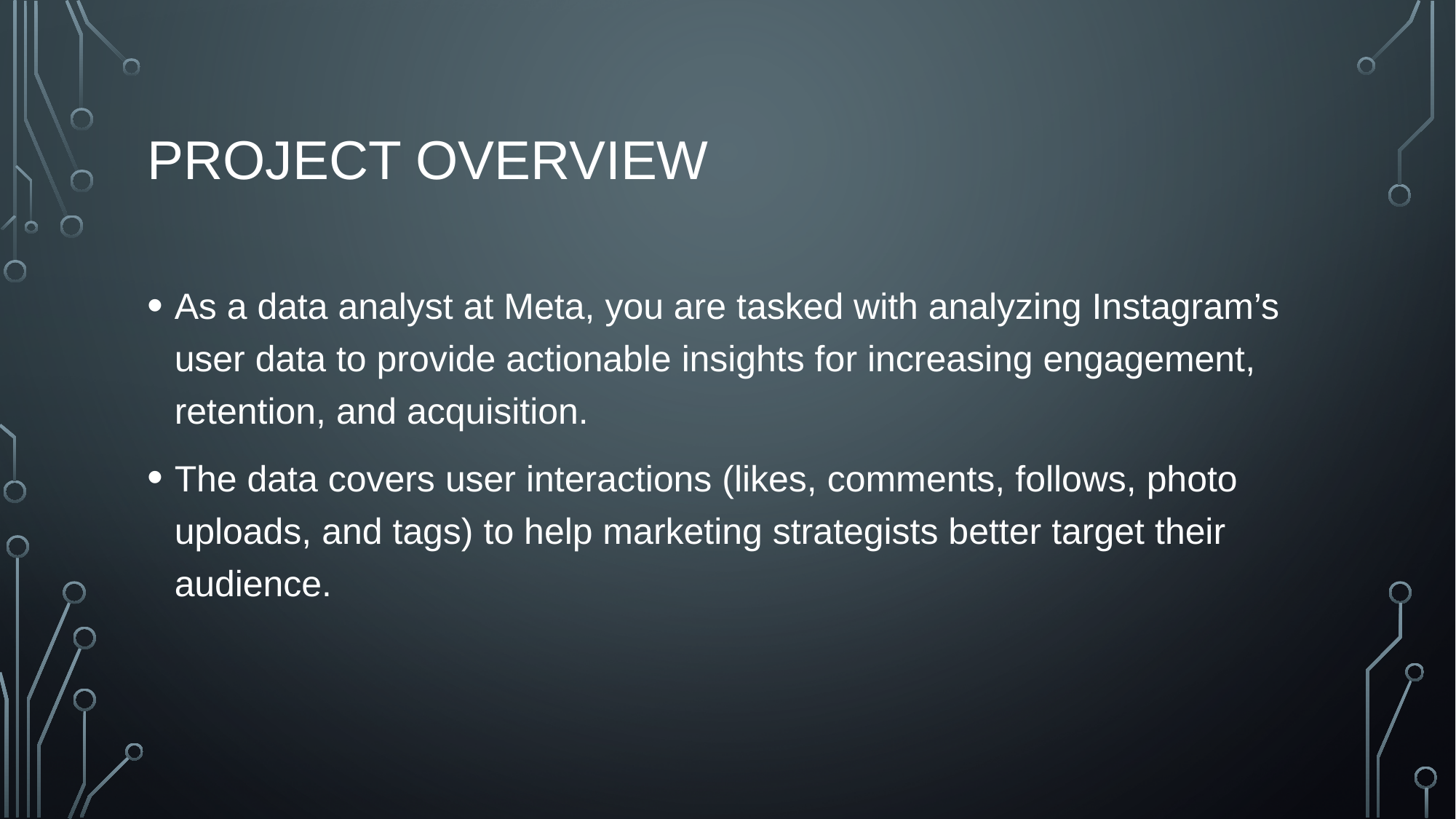

# Project Overview
As a data analyst at Meta, you are tasked with analyzing Instagram’s user data to provide actionable insights for increasing engagement, retention, and acquisition.
The data covers user interactions (likes, comments, follows, photo uploads, and tags) to help marketing strategists better target their audience.